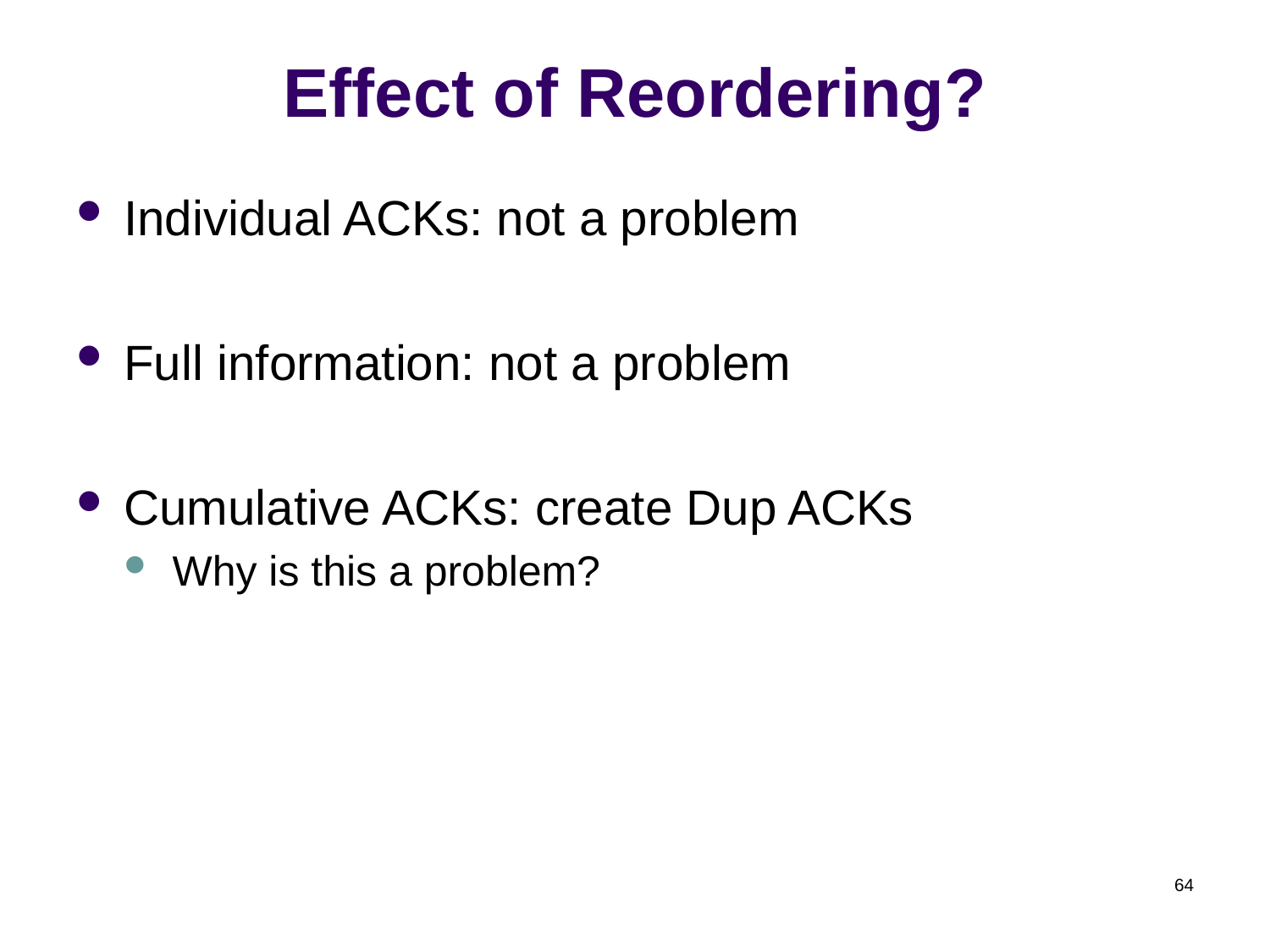

# Effect of Reordering?
Individual ACKs: not a problem

Full information: not a problem

Cumulative ACKs: create Dup ACKs
Why is this a problem?
64